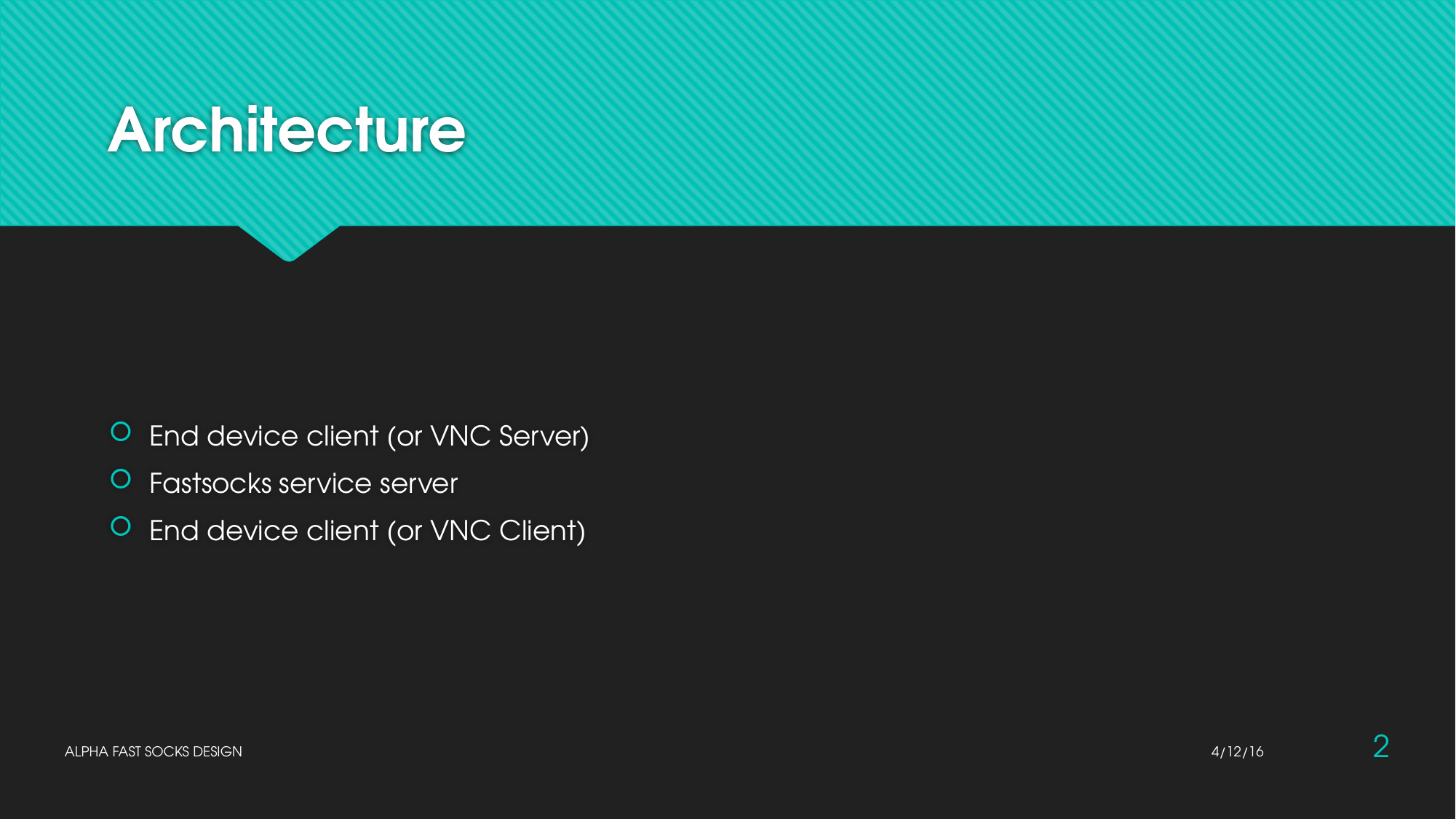

# Architecture
End device client (or VNC Server)
Fastsocks service server
End device client (or VNC Client)
2
ALPHA FAST SOCKS DESIGN
4/12/16